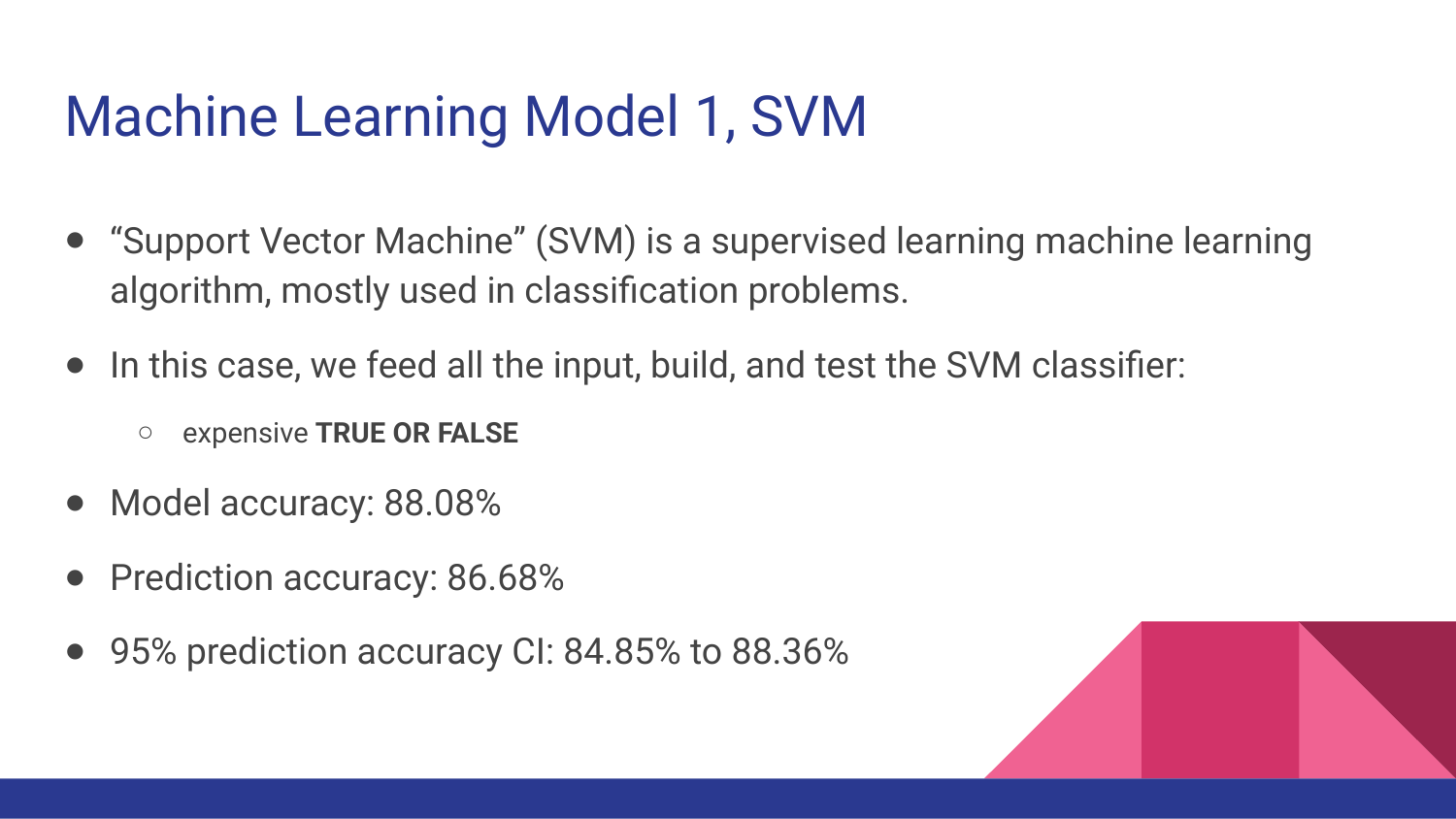

# Machine Learning Model 1, SVM
“Support Vector Machine” (SVM) is a supervised learning machine learning algorithm, mostly used in classification problems.
In this case, we feed all the input, build, and test the SVM classifier:
expensive TRUE OR FALSE
Model accuracy: 88.08%
Prediction accuracy: 86.68%
95% prediction accuracy CI: 84.85% to 88.36%